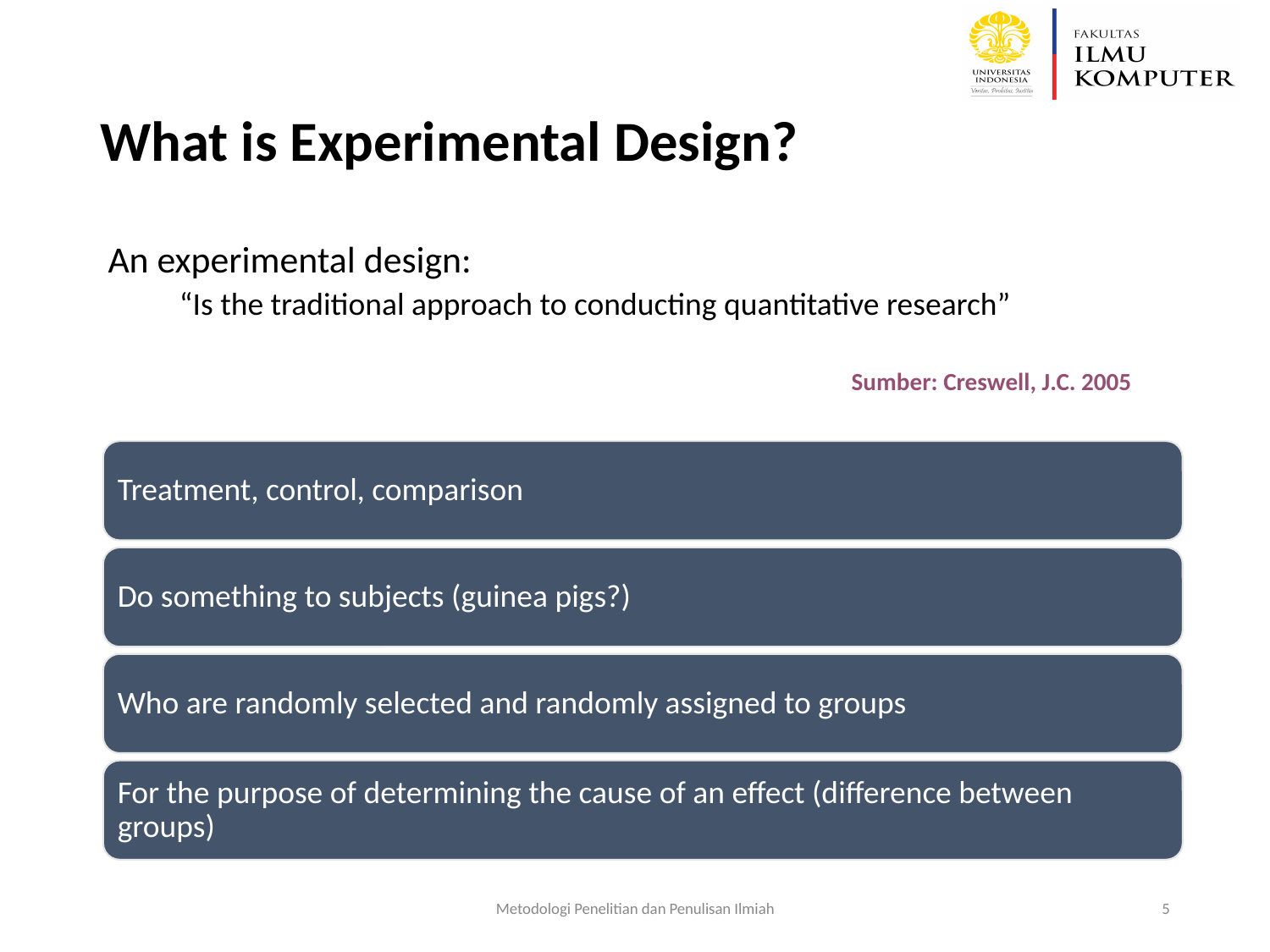

# What is Experimental Design?
An experimental design:
	“Is the traditional approach to conducting quantitative research”
Sumber: Creswell, J.C. 2005

Treatment, control, comparison

Do something to subjects (guinea pigs?)

Who are randomly selected and randomly assigned to groups

For the purpose of determining the cause of an effect (difference between groups)
Metodologi Penelitian dan Penulisan Ilmiah
5